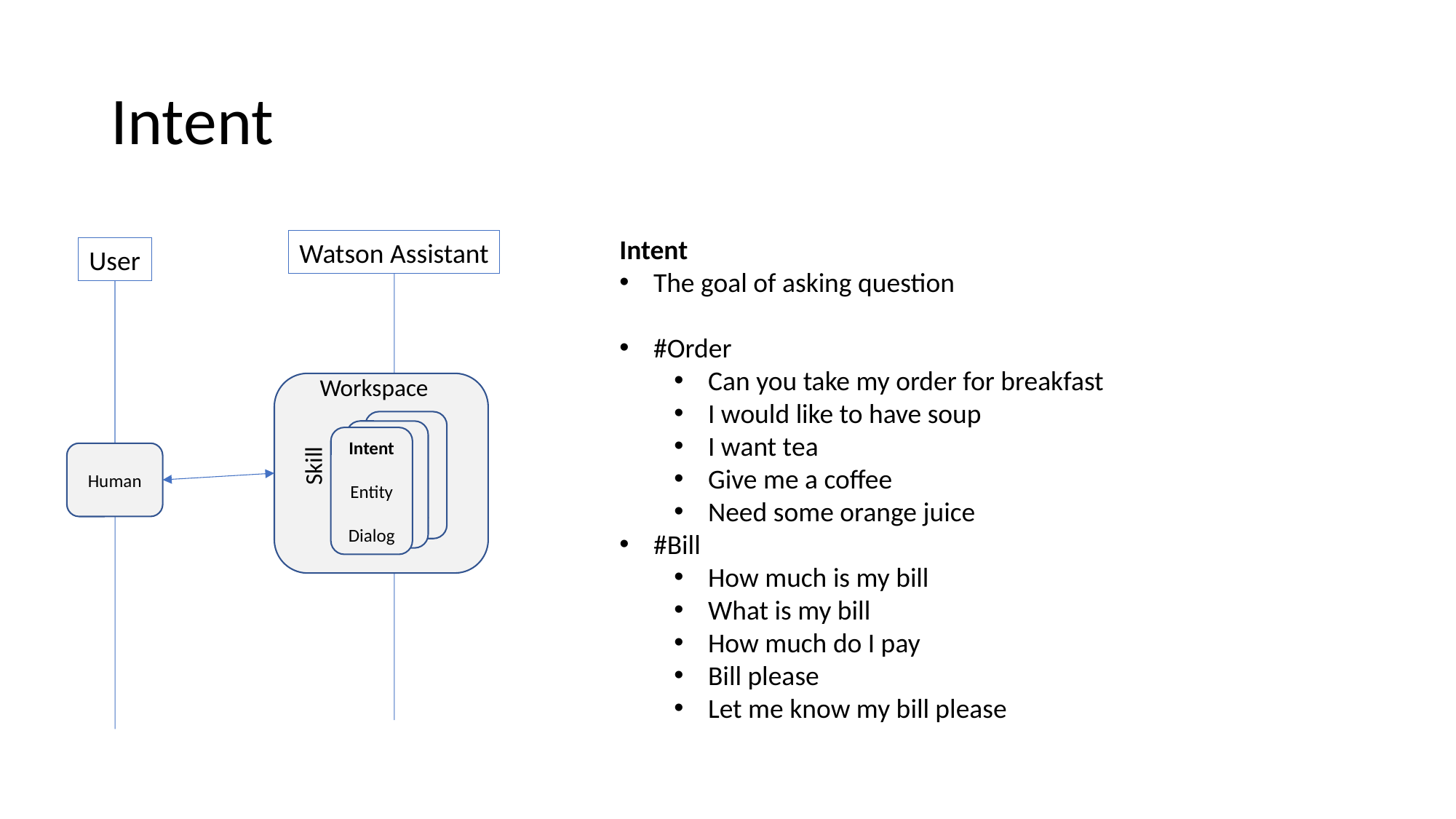

# Intent
Intent
The goal of asking question

#Order
Can you take my order for breakfast
I would like to have soup
I want tea
Give me a coffee
Need some orange juice
#Bill
How much is my bill
What is my bill
How much do I pay
Bill please
Let me know my bill please
Watson Assistant
User
Workspace

Intent

Entity

Dialog
Intent

Entity

Dialog
Intent

Entity

Dialog
Skill
Human